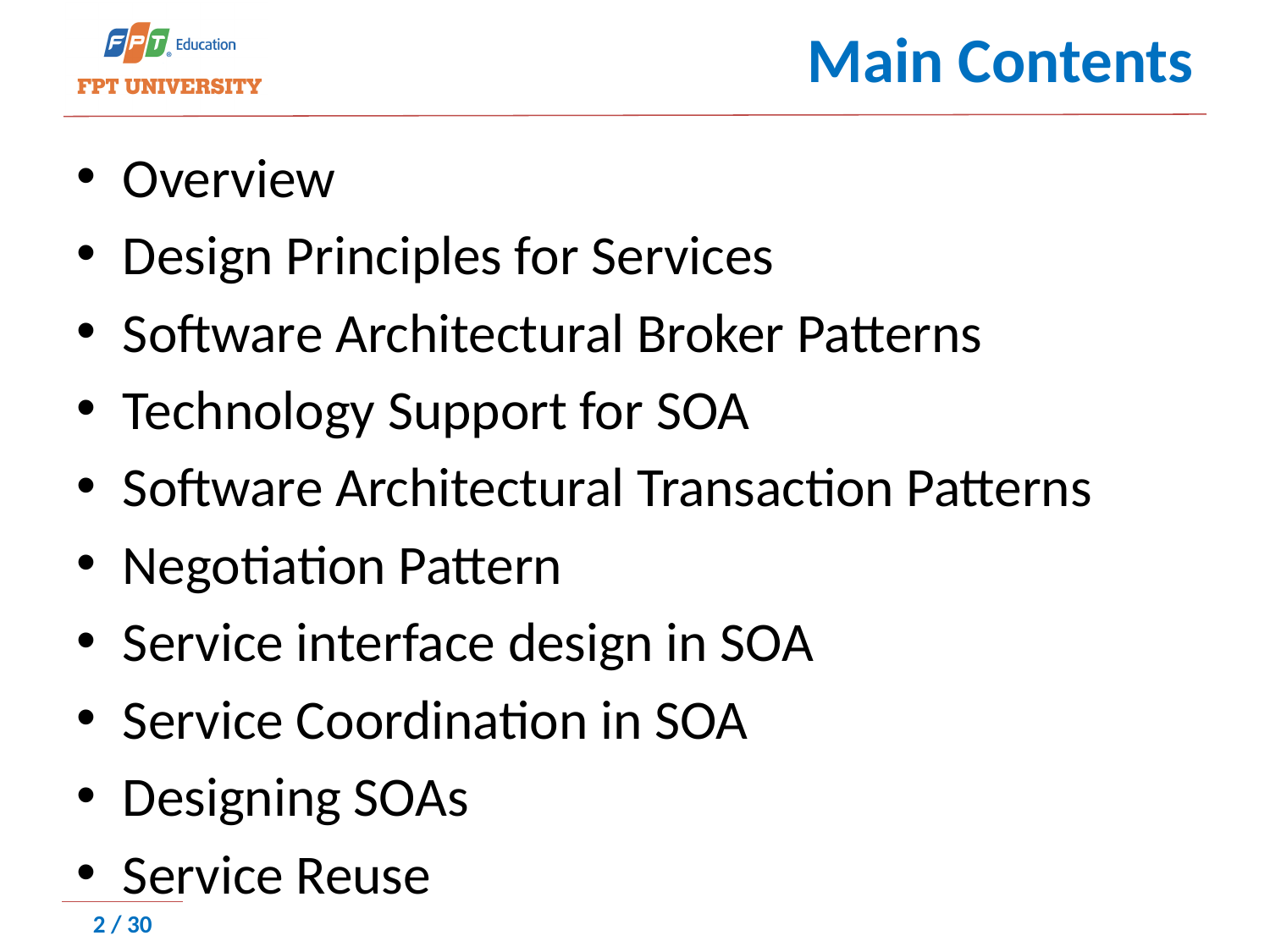

# Main Contents
Overview
Design Principles for Services
Software Architectural Broker Patterns
Technology Support for SOA
Software Architectural Transaction Patterns
Negotiation Pattern
Service interface design in SOA
Service Coordination in SOA
Designing SOAs
Service Reuse